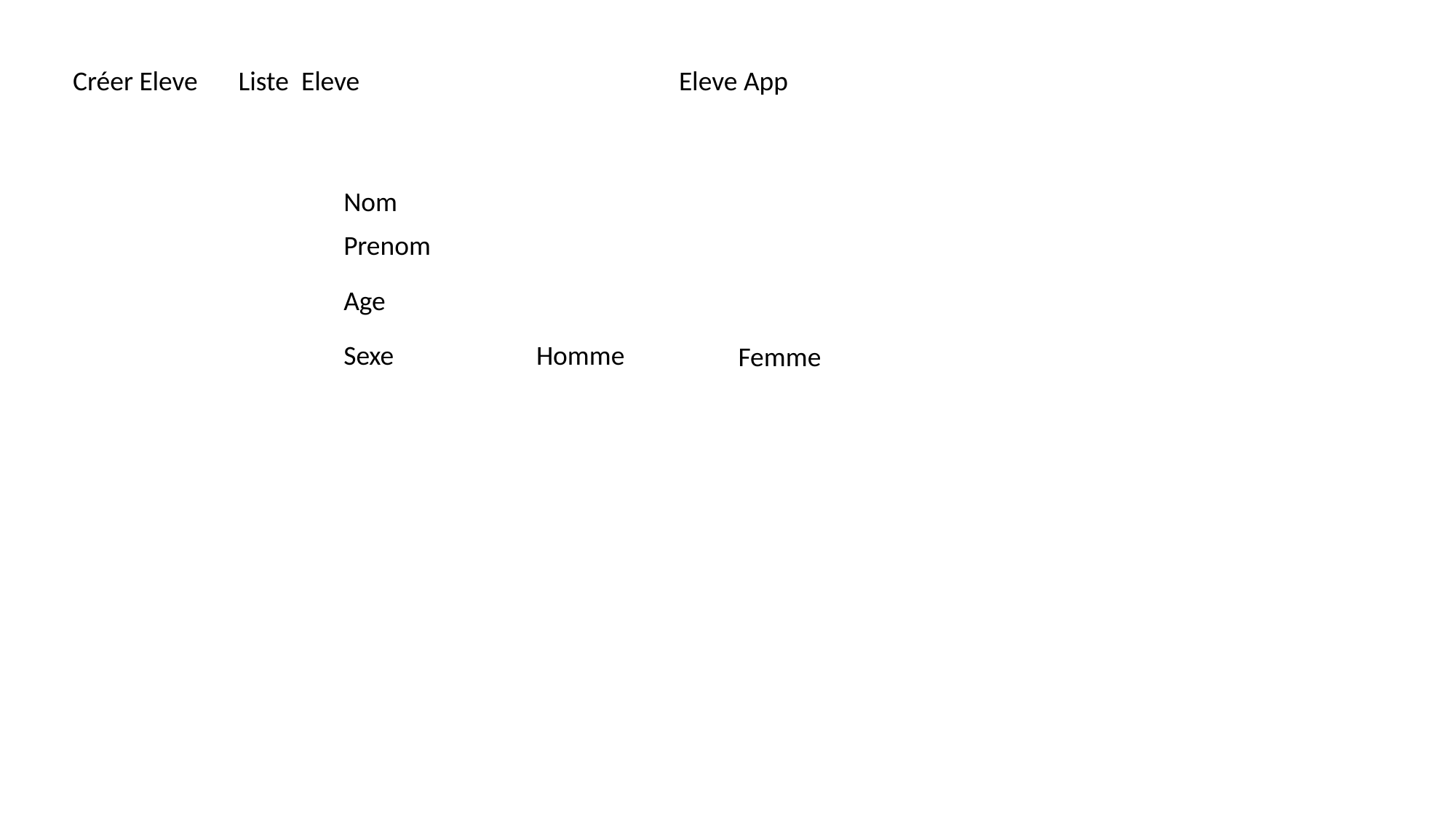

Créer Eleve
Liste  Eleve
Eleve App
Nom
Prenom
Age
Sexe
Homme
Femme